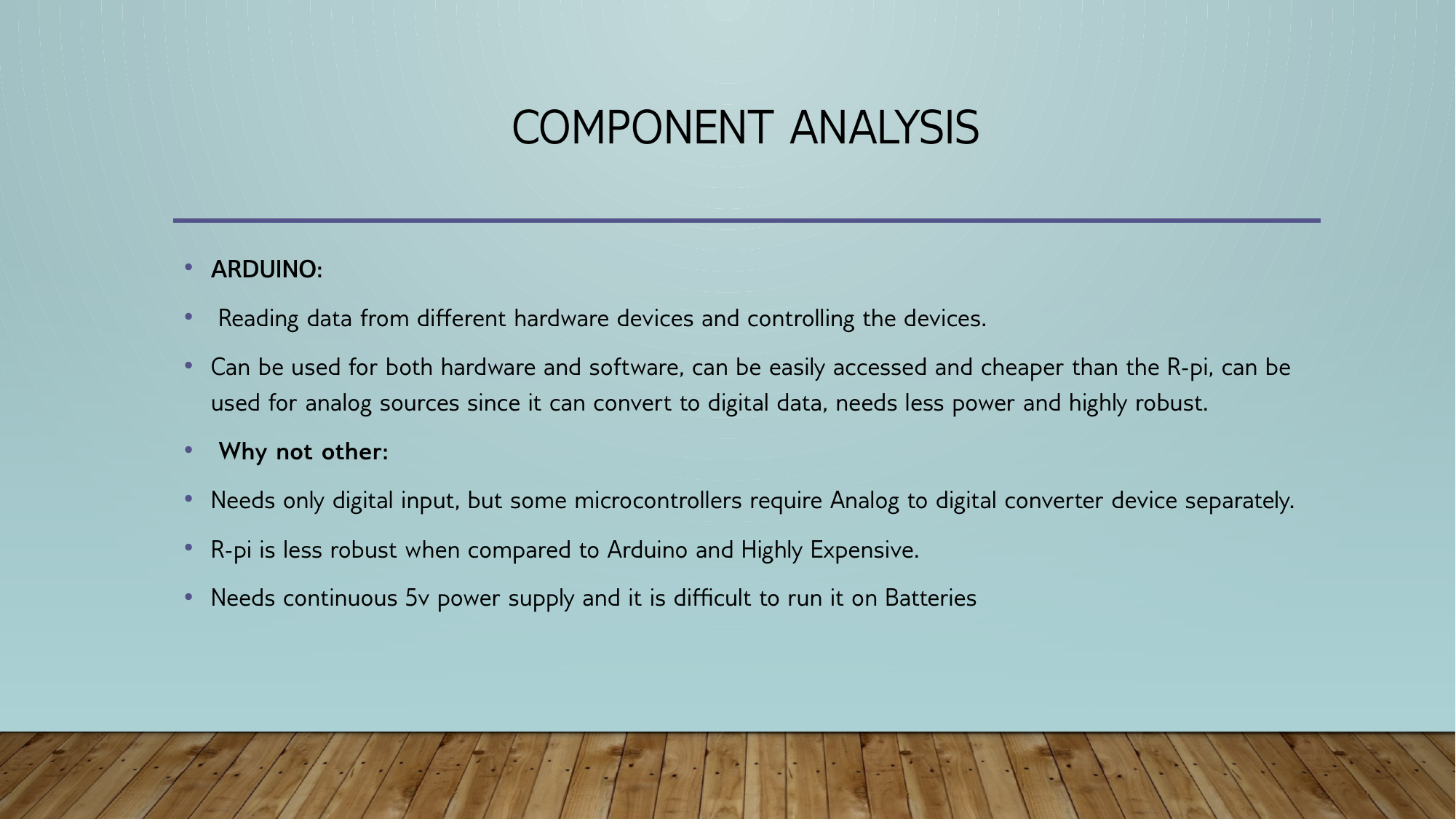

# COMPONENT ANALYSIS
ARDUINO:
 Reading data from different hardware devices and controlling the devices.
Can be used for both hardware and software, can be easily accessed and cheaper than the R-pi, can be used for analog sources since it can convert to digital data, needs less power and highly robust.
 Why not other:
Needs only digital input, but some microcontrollers require Analog to digital converter device separately.
R-pi is less robust when compared to Arduino and Highly Expensive.
Needs continuous 5v power supply and it is difficult to run it on Batteries